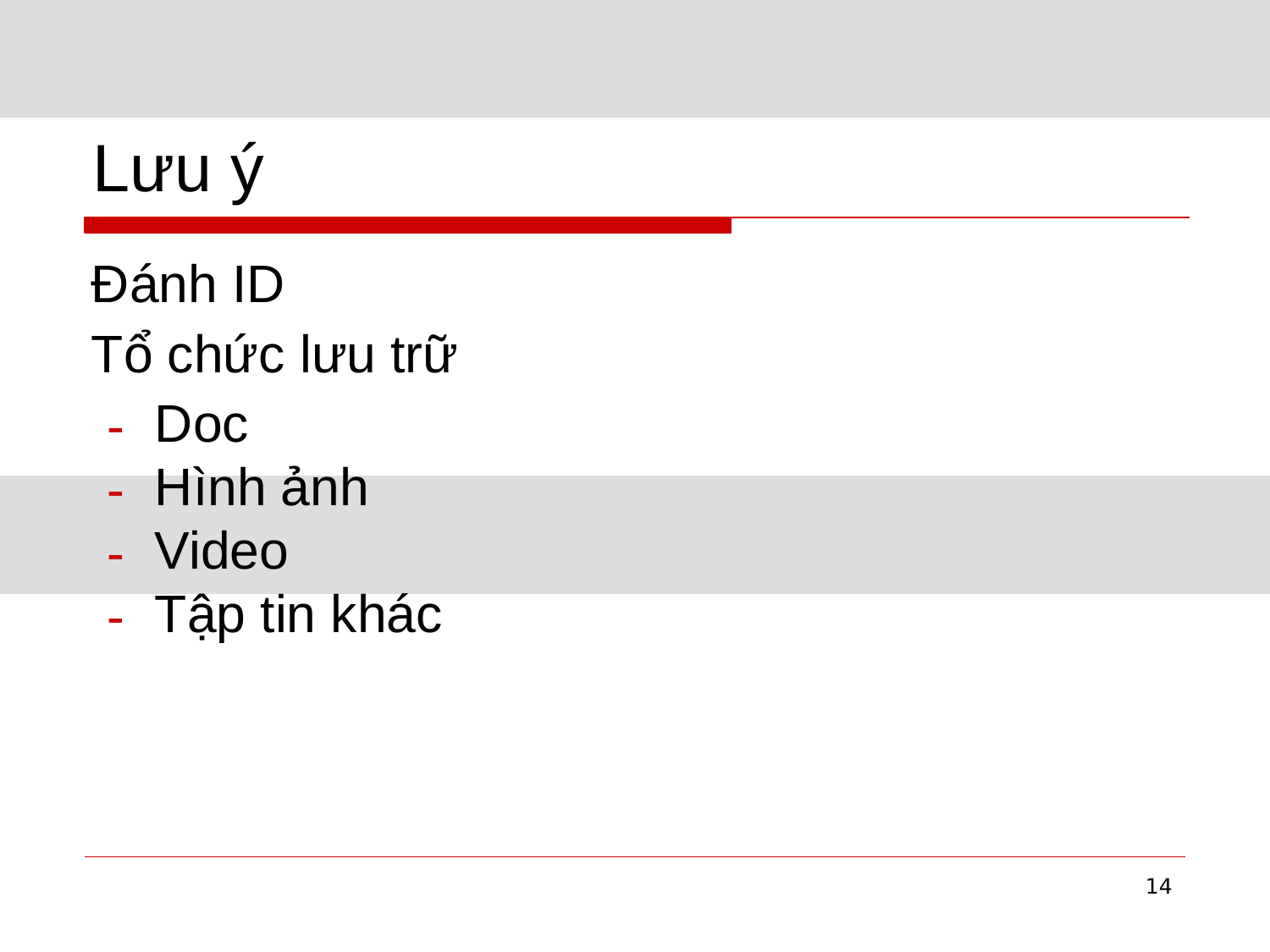

# Lưu ý
Đánh ID
Tổ chức lưu trữ
Doc
Hình ảnh
Video
Tập tin khác
14